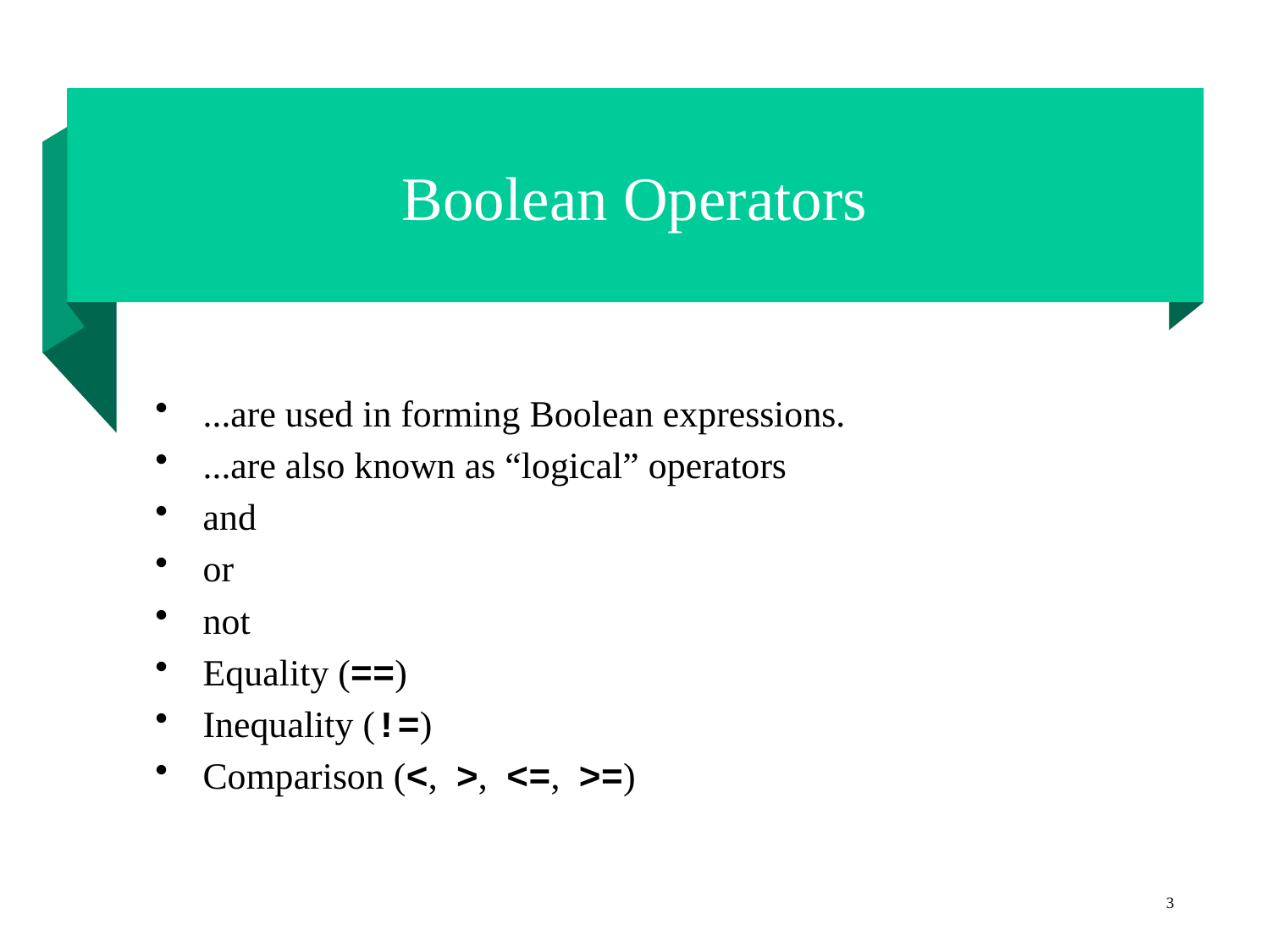

# Boolean Operators

...are used in forming Boolean expressions.
...are also known as “logical” operators
and
or
not
Equality (==)
Inequality (!=)
Comparison (<,  >,  <=,  >=)
3